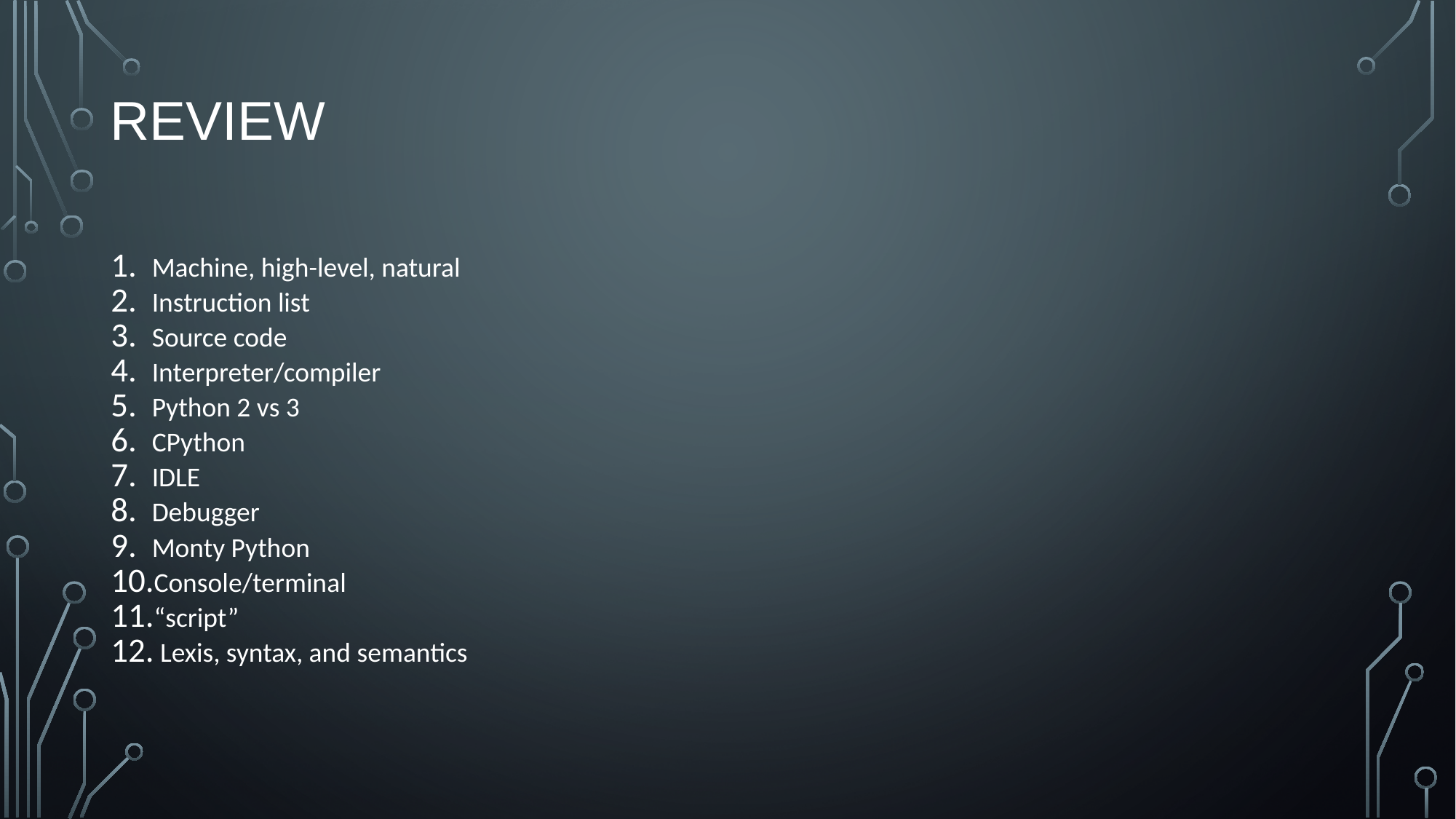

# Review
Machine, high-level, natural
Instruction list
Source code
Interpreter/compiler
Python 2 vs 3
CPython
IDLE
Debugger
Monty Python
Console/terminal
“script”
 Lexis, syntax, and semantics